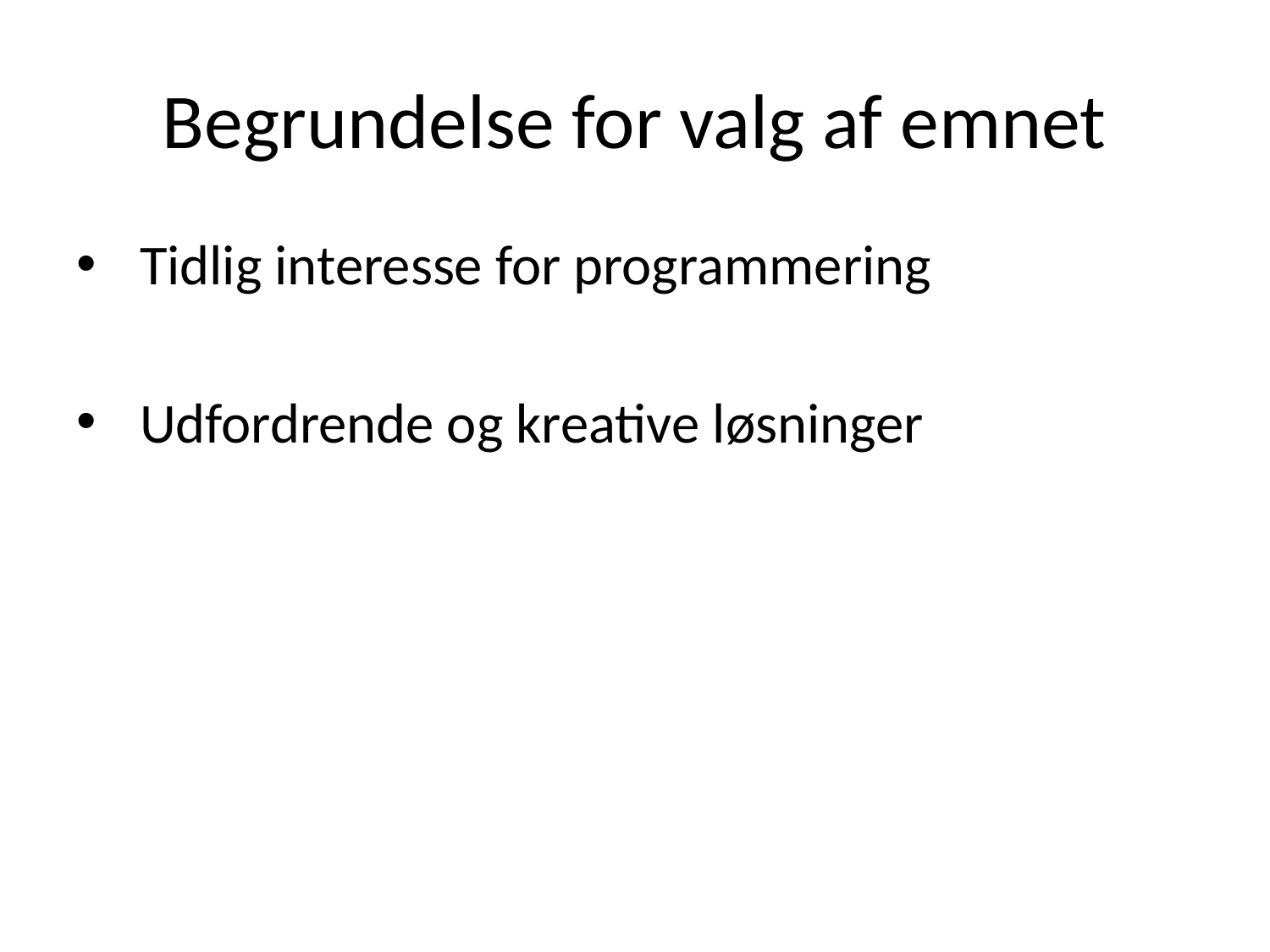

# Begrundelse for valg af emnet
Tidlig interesse for programmering

Udfordrende og kreative løsninger